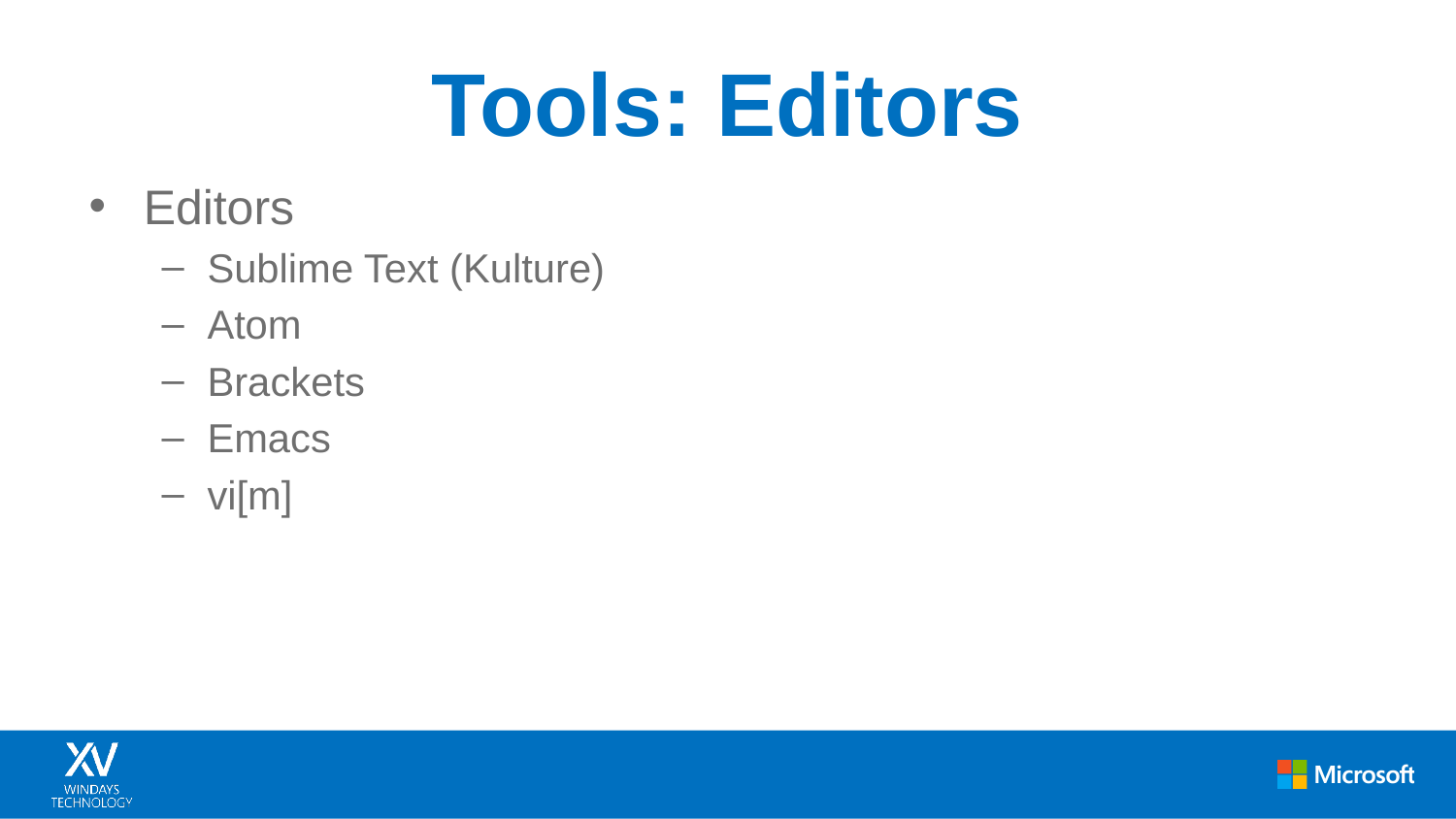

# Tools: Editors
Editors
Sublime Text (Kulture)
Atom
Brackets
Emacs
vi[m]